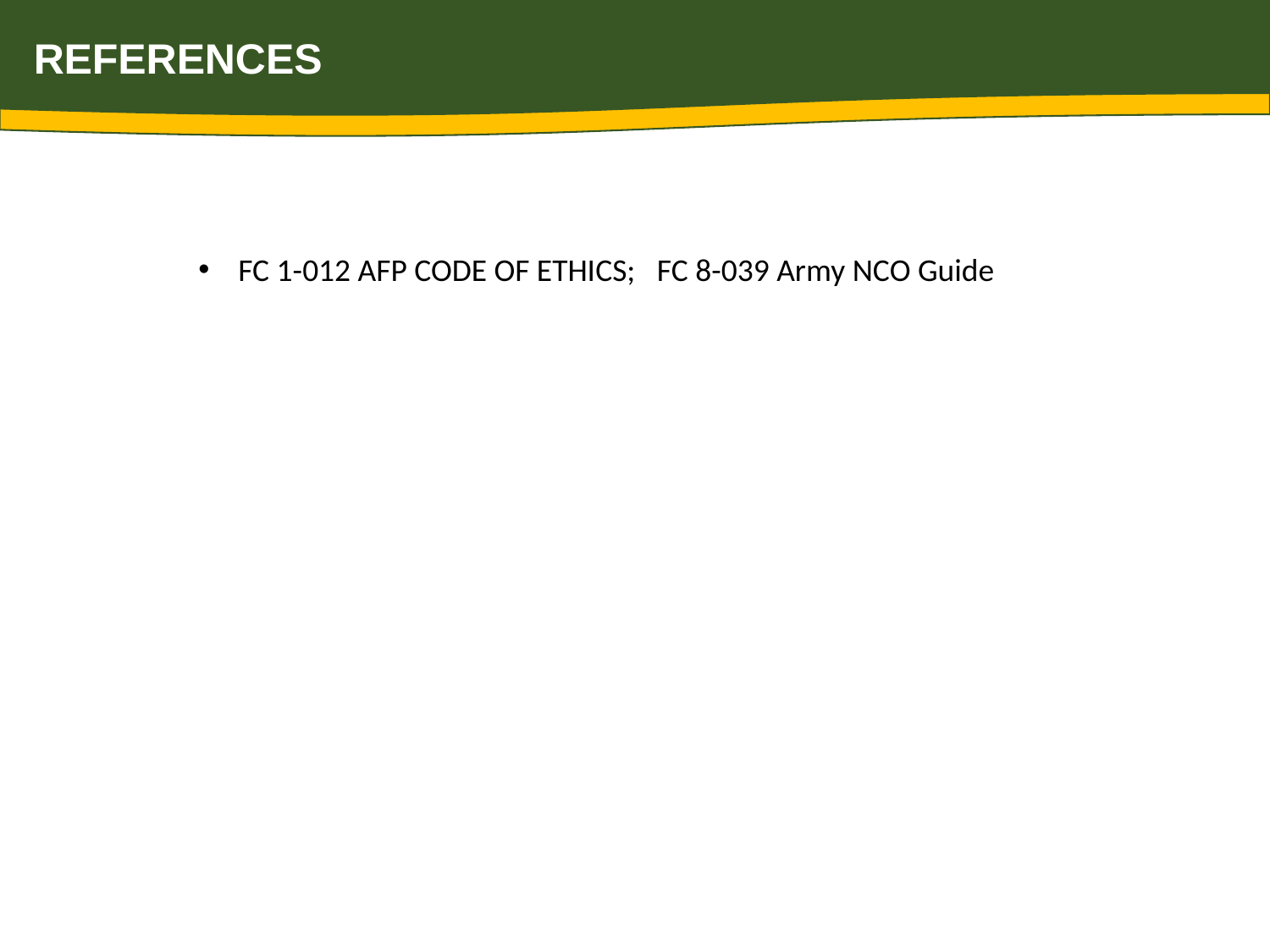

REFERENCES
FC 1-012 AFP CODE OF ETHICS;   FC 8-039 Army NCO Guide